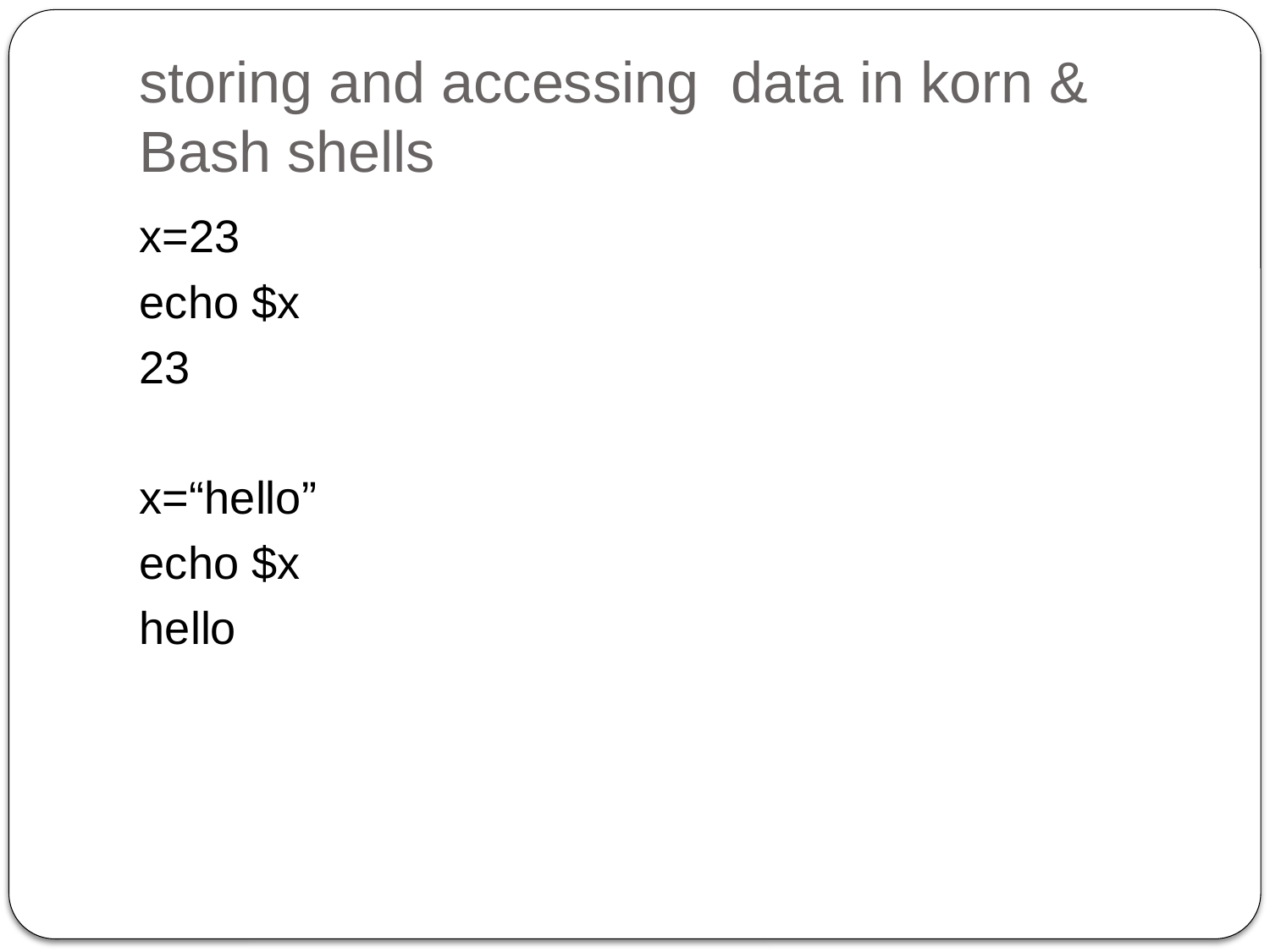

# storing and accessing  data in korn & Bash shells
x=23
echo $x
23

x=“hello”
echo $x
hello